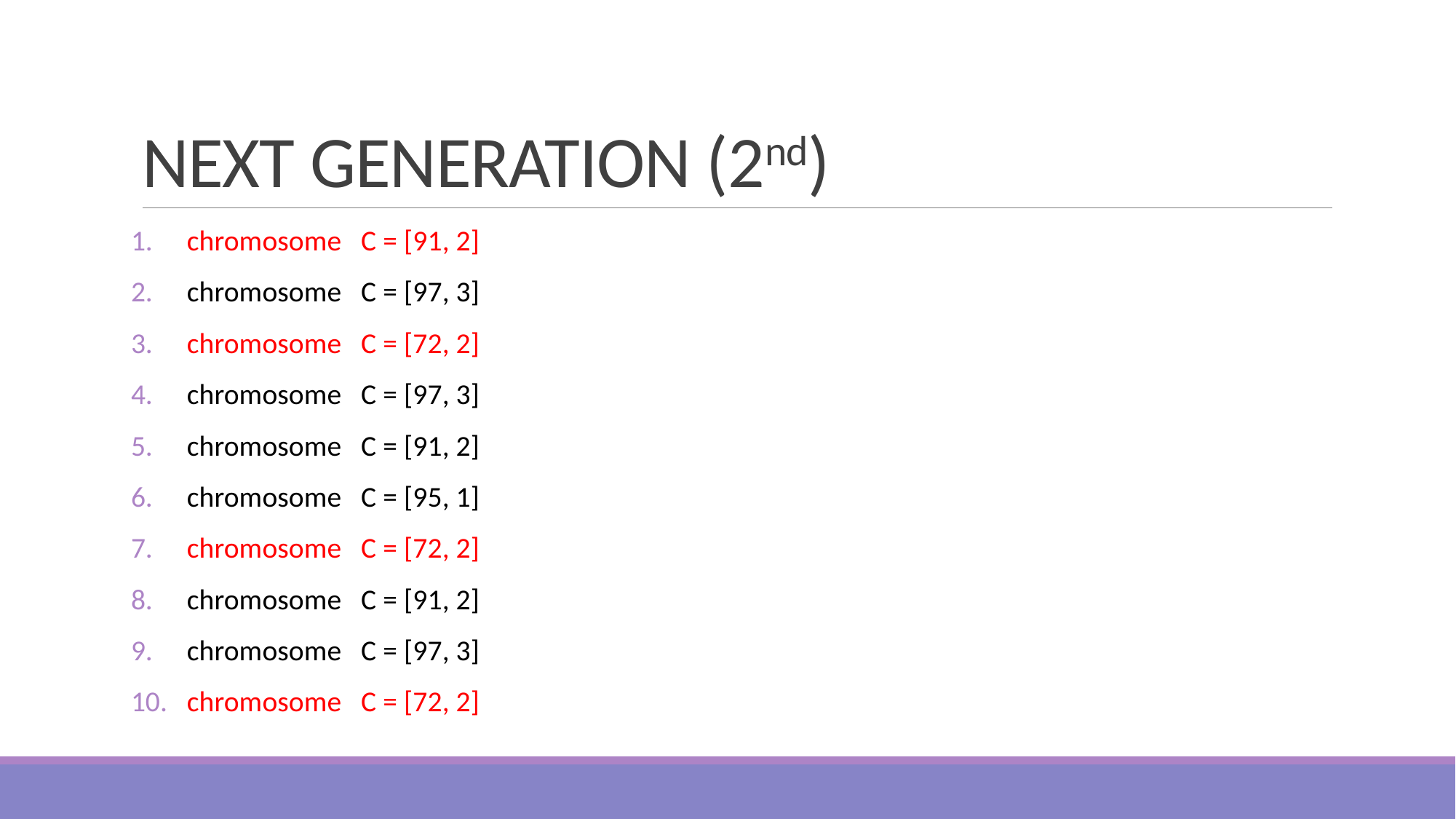

# NEXT GENERATION (2nd)
chromosome   C = [91, 2]
chromosome   C = [97, 3]
chromosome   C = [72, 2]
chromosome   C = [97, 3]
chromosome   C = [91, 2]
chromosome   C = [95, 1]
chromosome   C = [72, 2]
chromosome   C = [91, 2]
chromosome   C = [97, 3]
chromosome   C = [72, 2]